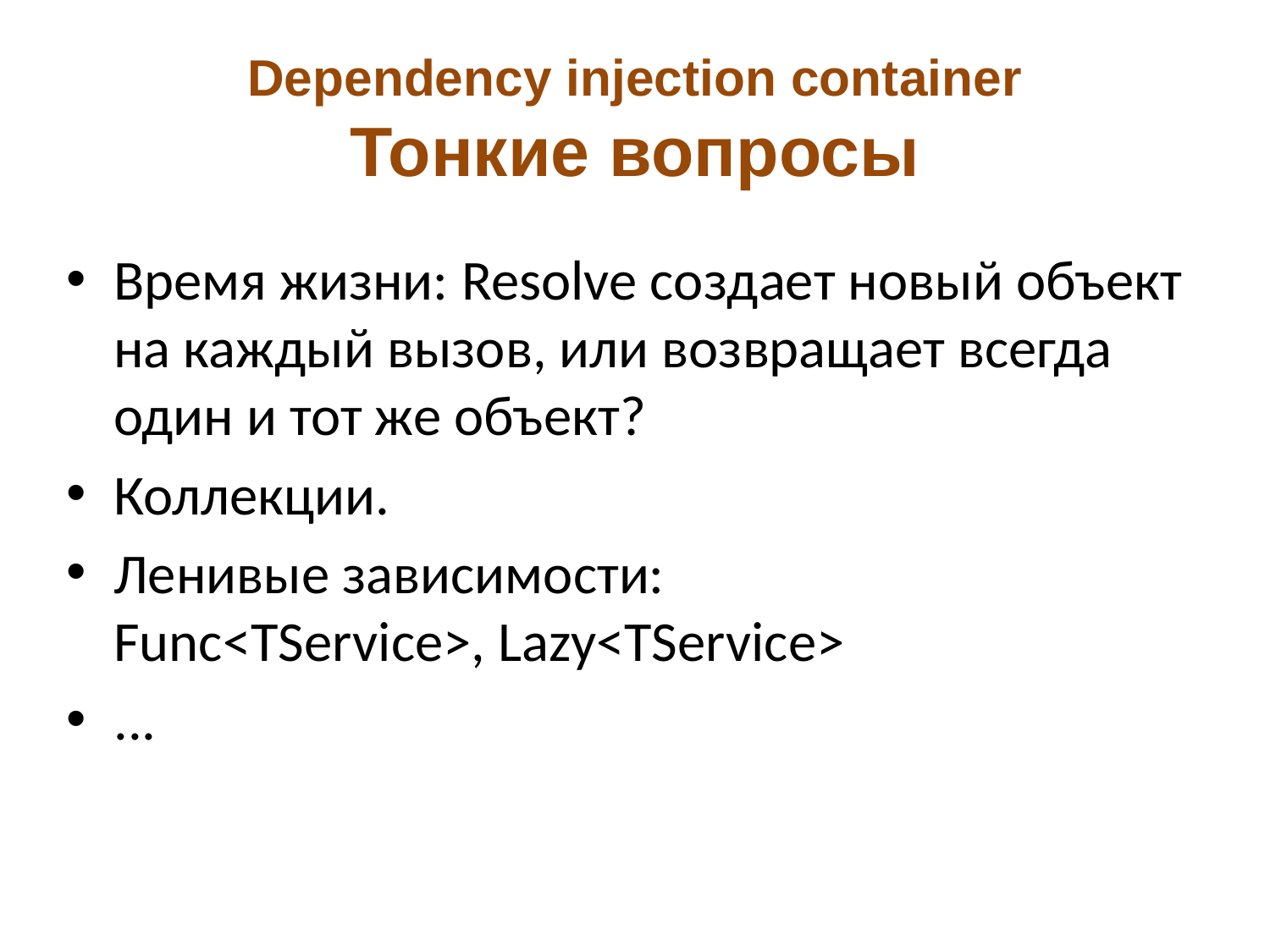

# Dependency injection container Тонкие вопросы
Время жизни: Resolve создает новый объект на каждый вызов, или возвращает всегда один и тот же объект?
Коллекции.
Ленивые зависимости:
Func<TService>, Lazy<TService>
...